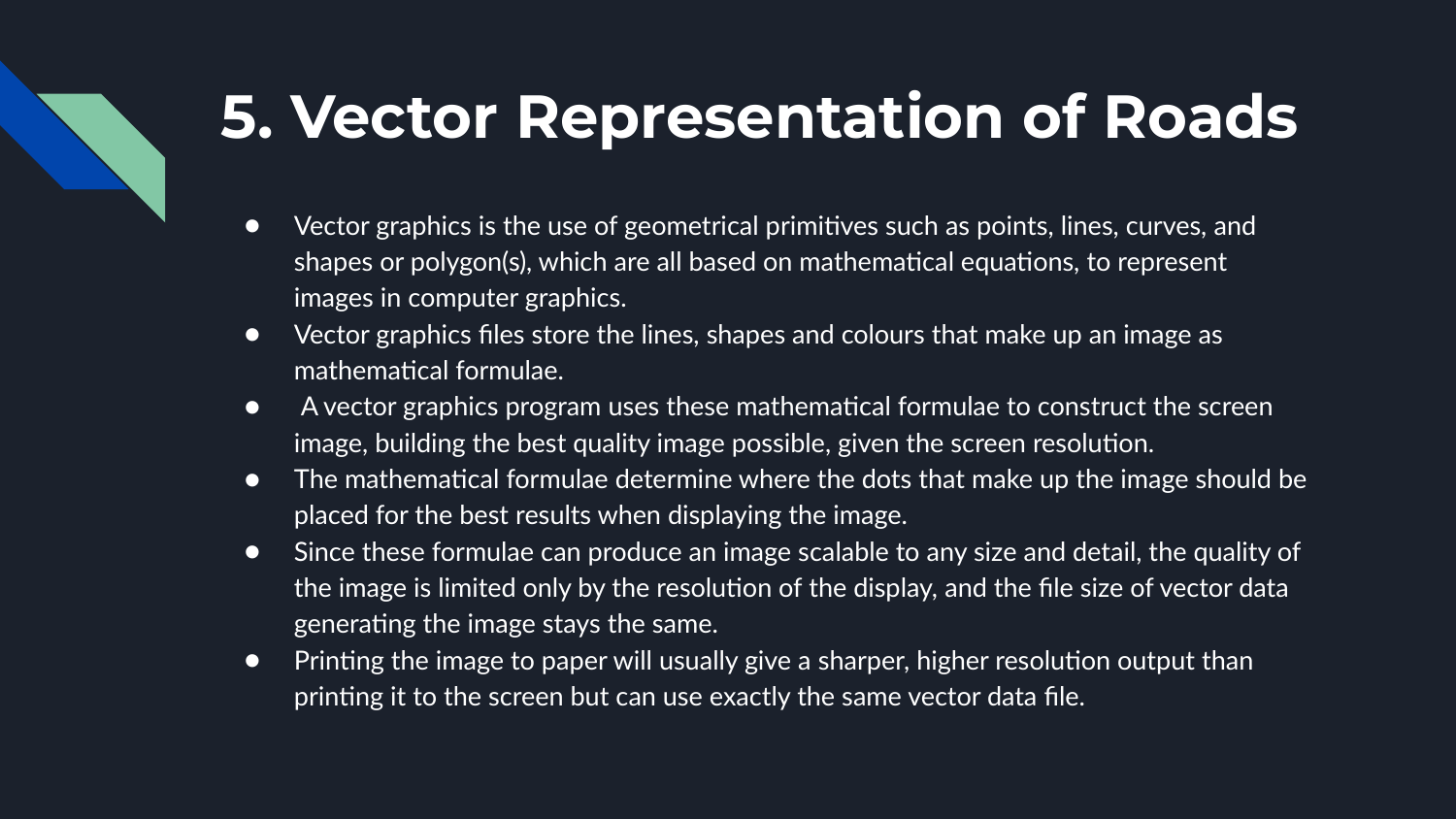

# 5. Vector Representation of Roads
Vector graphics is the use of geometrical primitives such as points, lines, curves, and shapes or polygon(s), which are all based on mathematical equations, to represent images in computer graphics.
Vector graphics files store the lines, shapes and colours that make up an image as mathematical formulae.
 A vector graphics program uses these mathematical formulae to construct the screen image, building the best quality image possible, given the screen resolution.
The mathematical formulae determine where the dots that make up the image should be placed for the best results when displaying the image.
Since these formulae can produce an image scalable to any size and detail, the quality of the image is limited only by the resolution of the display, and the file size of vector data generating the image stays the same.
Printing the image to paper will usually give a sharper, higher resolution output than printing it to the screen but can use exactly the same vector data file.